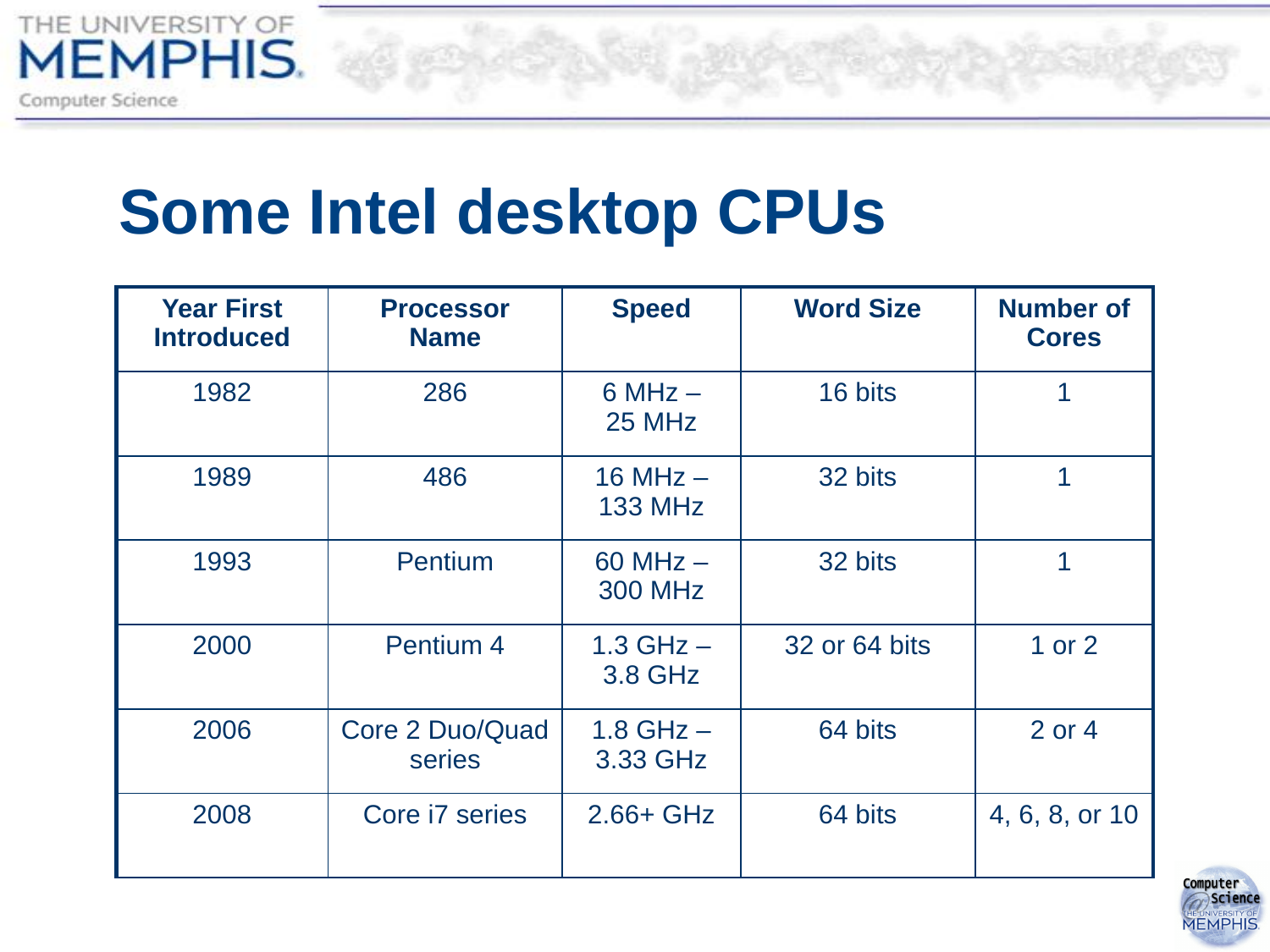

# Some Intel desktop CPUs
| Year First Introduced | Processor Name | Speed | Word Size | Number of Cores |
| --- | --- | --- | --- | --- |
| 1982 | 286 | 6 MHz – 25 MHz | 16 bits | 1 |
| 1989 | 486 | 16 MHz – 133 MHz | 32 bits | 1 |
| 1993 | Pentium | 60 MHz – 300 MHz | 32 bits | 1 |
| 2000 | Pentium 4 | 1.3 GHz – 3.8 GHz | 32 or 64 bits | 1 or 2 |
| 2006 | Core 2 Duo/Quad series | 1.8 GHz – 3.33 GHz | 64 bits | 2 or 4 |
| 2008 | Core i7 series | 2.66+ GHz | 64 bits | 4, 6, 8, or 10 |